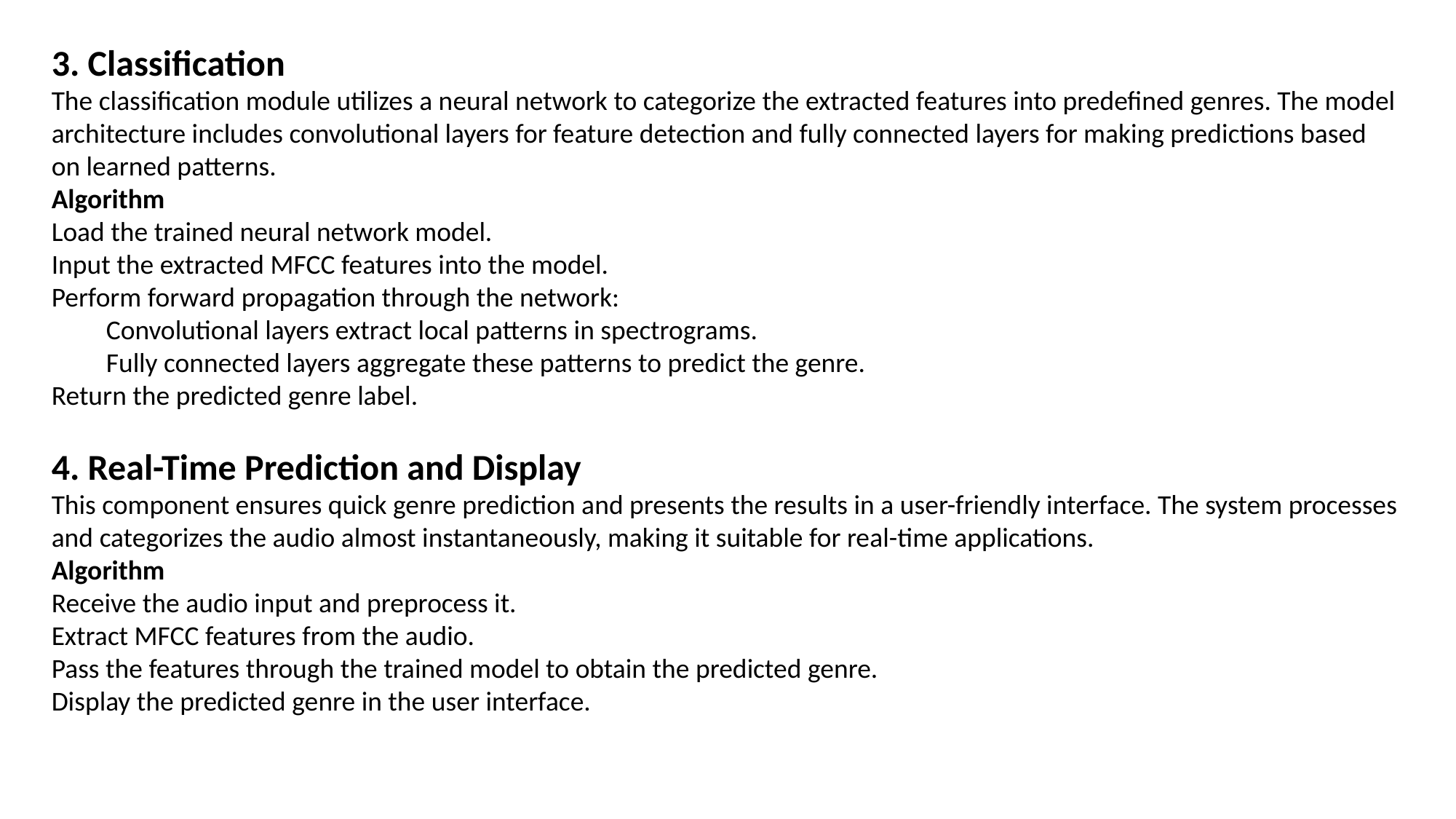

3. Classification
The classification module utilizes a neural network to categorize the extracted features into predefined genres. The model architecture includes convolutional layers for feature detection and fully connected layers for making predictions based on learned patterns.
Algorithm
Load the trained neural network model.
Input the extracted MFCC features into the model.
Perform forward propagation through the network:
Convolutional layers extract local patterns in spectrograms.
Fully connected layers aggregate these patterns to predict the genre.
Return the predicted genre label.

4. Real-Time Prediction and Display
This component ensures quick genre prediction and presents the results in a user-friendly interface. The system processes and categorizes the audio almost instantaneously, making it suitable for real-time applications.
Algorithm
Receive the audio input and preprocess it.
Extract MFCC features from the audio.
Pass the features through the trained model to obtain the predicted genre.
Display the predicted genre in the user interface.